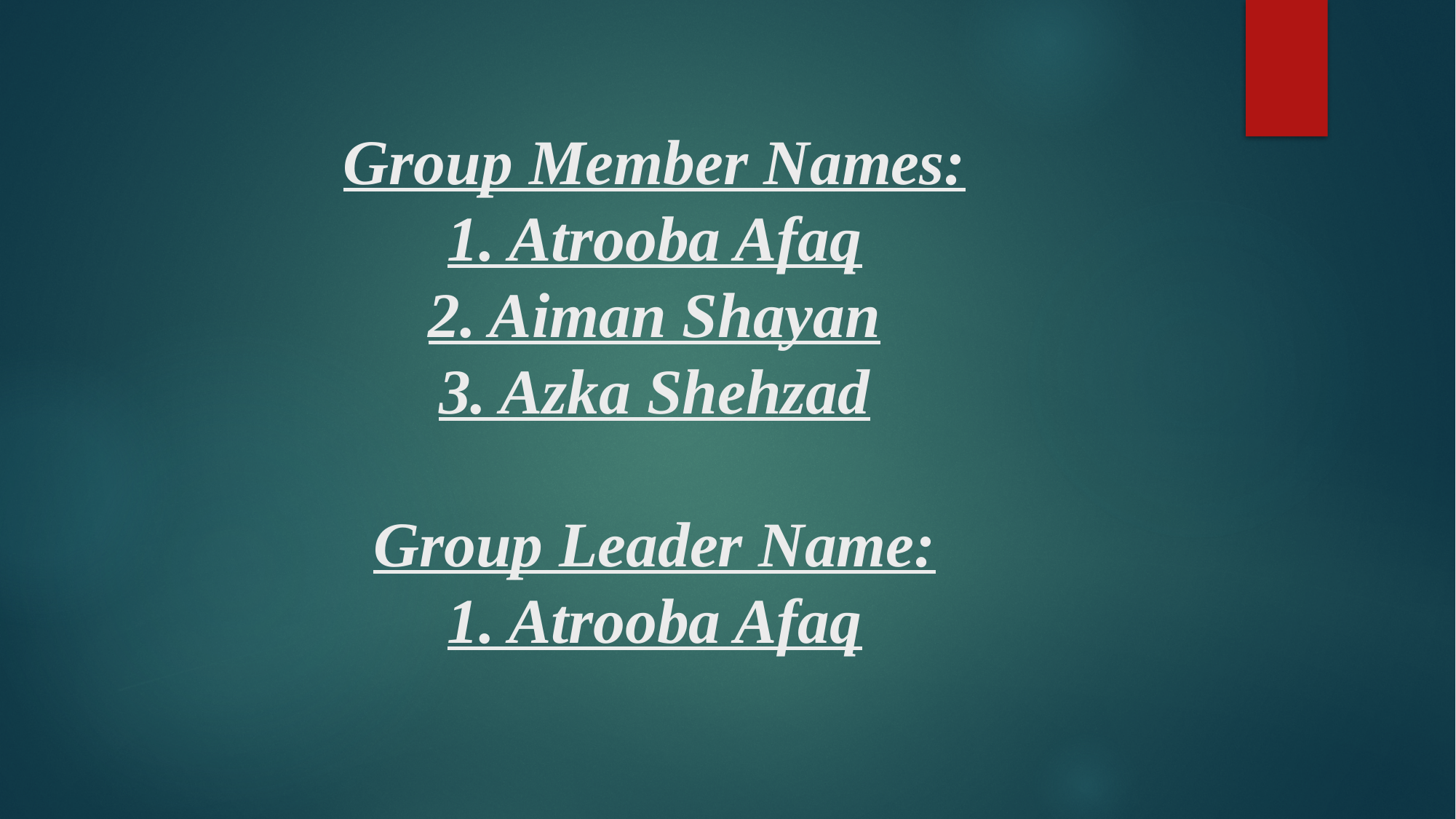

# Group Member Names: 1. Atrooba Afaq 2. Aiman Shayan 3. Azka Shehzad Group Leader Name: 1. Atrooba Afaq